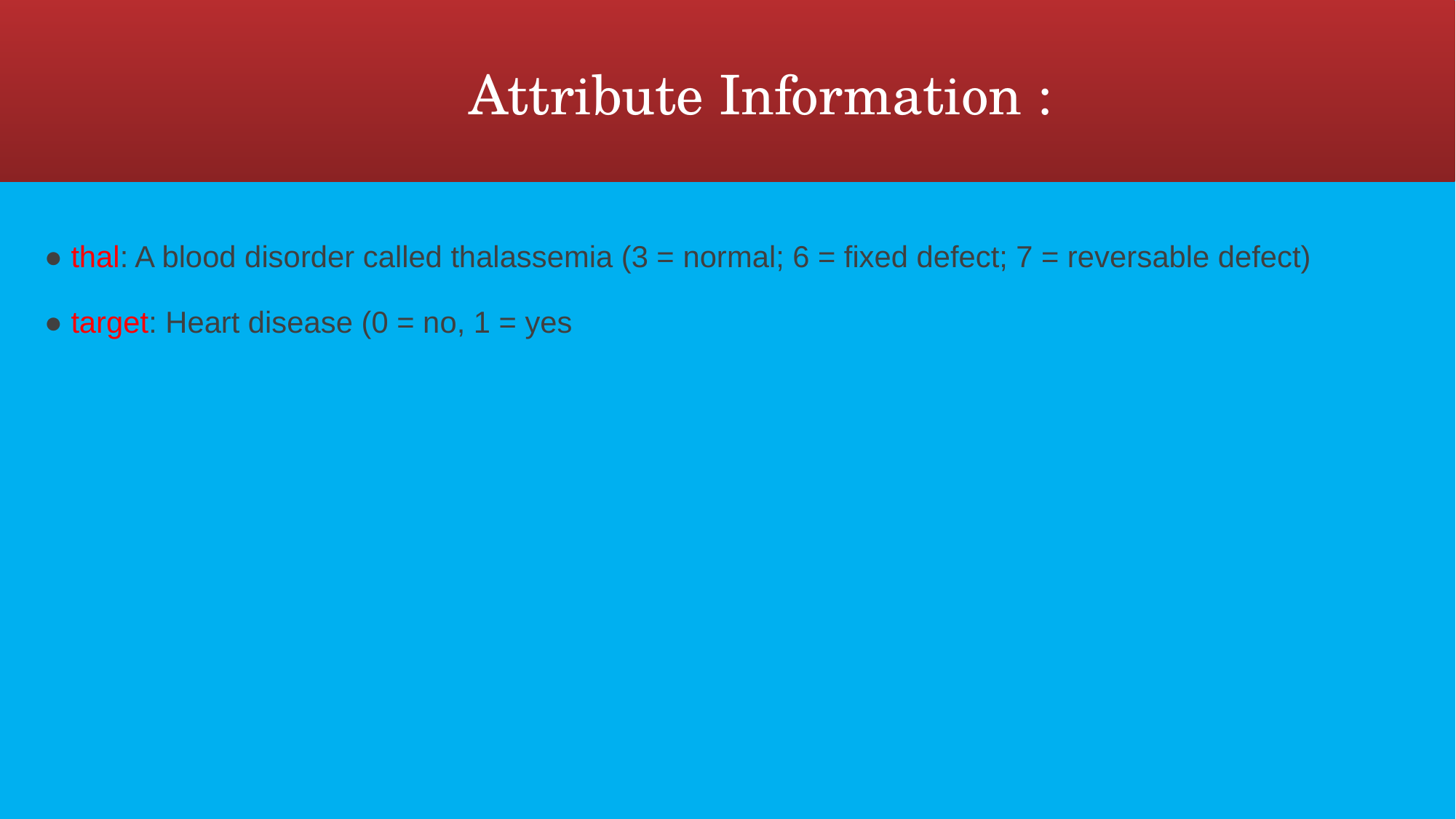

# Attribute Information :
● thal: A blood disorder called thalassemia (3 = normal; 6 = fixed defect; 7 = reversable defect)
● target: Heart disease (0 = no, 1 = yes